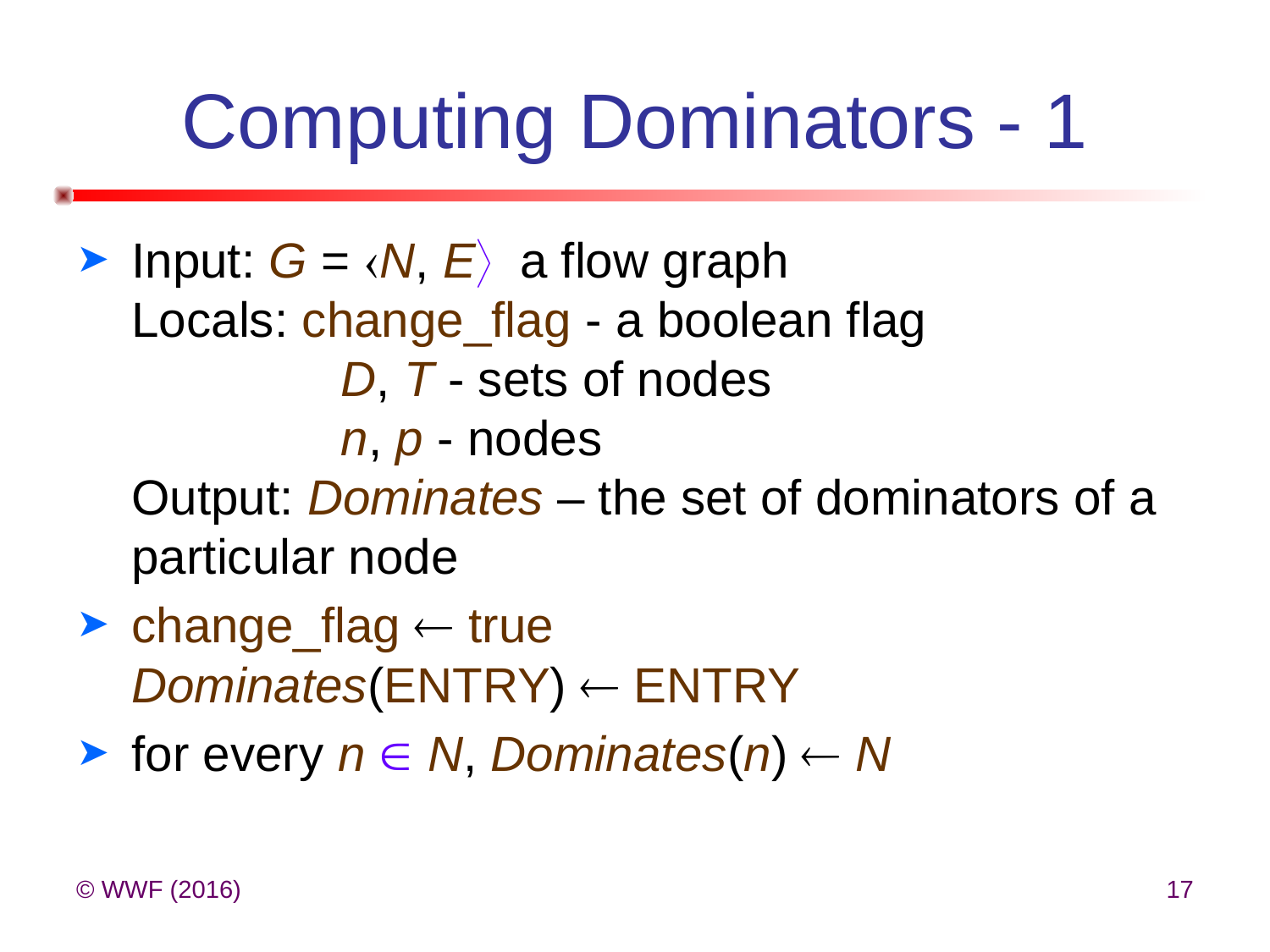

# Computing Dominators - 1
Input: G = 〈N, E〉  a flow graph
Locals: change_flag - a boolean flag
	      D, T - sets of nodes
	      n, p - nodes
Output: Dominates – the set of dominators of a particular node
change_flag ← true
Dominates(ENTRY) ← ENTRY
for every n ∈ N, Dominates(n) ← N
© WWF (2016)
17